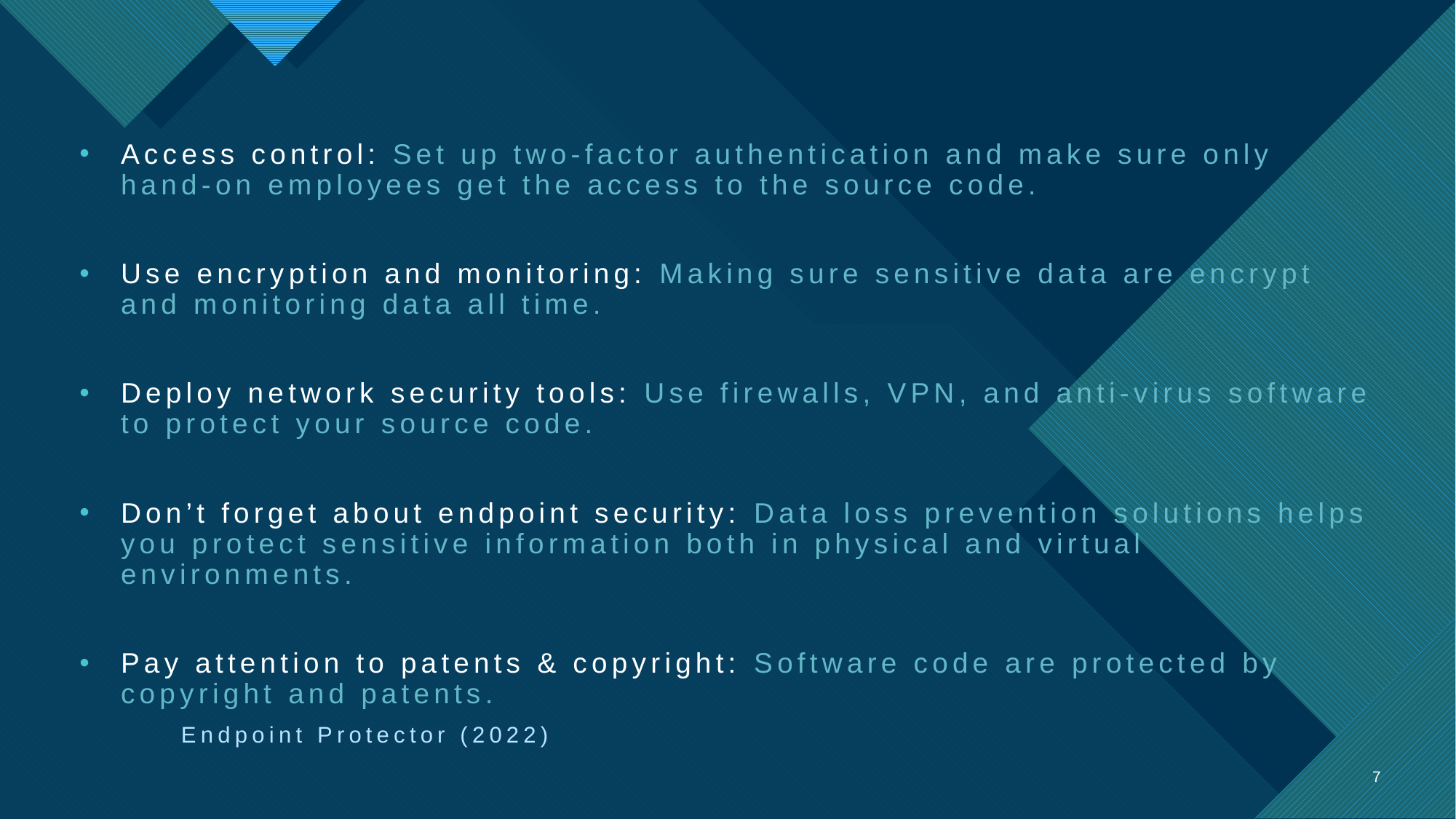

Access control: Set up two-factor authentication and make sure only hand-on employees get the access to the source code.

Use encryption and monitoring: Making sure sensitive data are encrypt and monitoring data all time.

Deploy network security tools: Use firewalls, VPN, and anti-virus software to protect your source code.

Don’t forget about endpoint security: Data loss prevention solutions helps you protect sensitive information both in physical and virtual environments.

Pay attention to patents & copyright: Software code are protected by copyright and patents.
																		Endpoint Protector (2022)
7